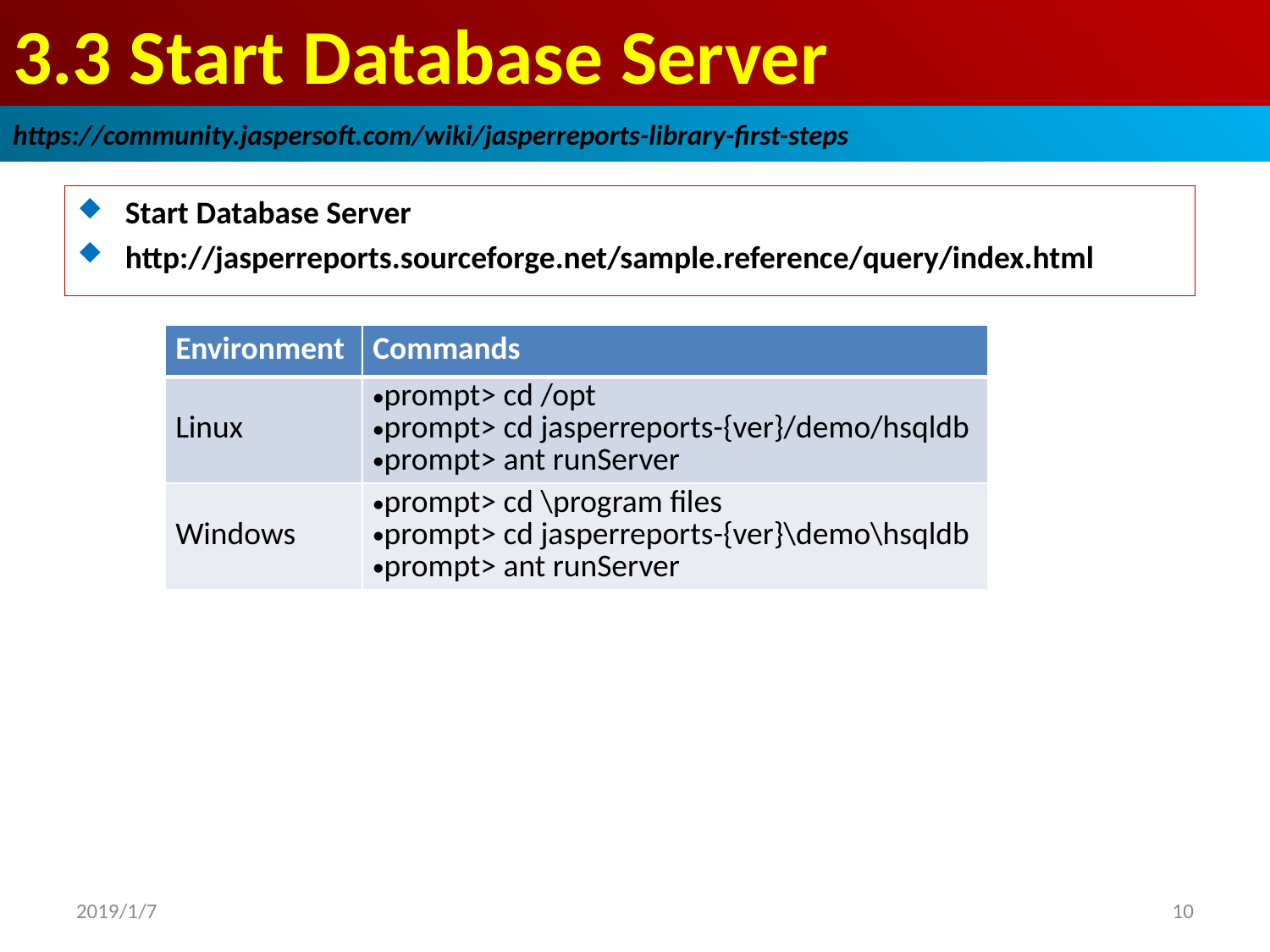

# 3.3 Start Database Server
https://community.jaspersoft.com/wiki/jasperreports-library-first-steps
Start Database Server
http://jasperreports.sourceforge.net/sample.reference/query/index.html
| Environment | Commands |
| --- | --- |
| Linux | prompt> cd /opt prompt> cd jasperreports-{ver}/demo/hsqldb prompt> ant runServer |
| Windows | prompt> cd \program files prompt> cd jasperreports-{ver}\demo\hsqldb prompt> ant runServer |
2019/1/7
10